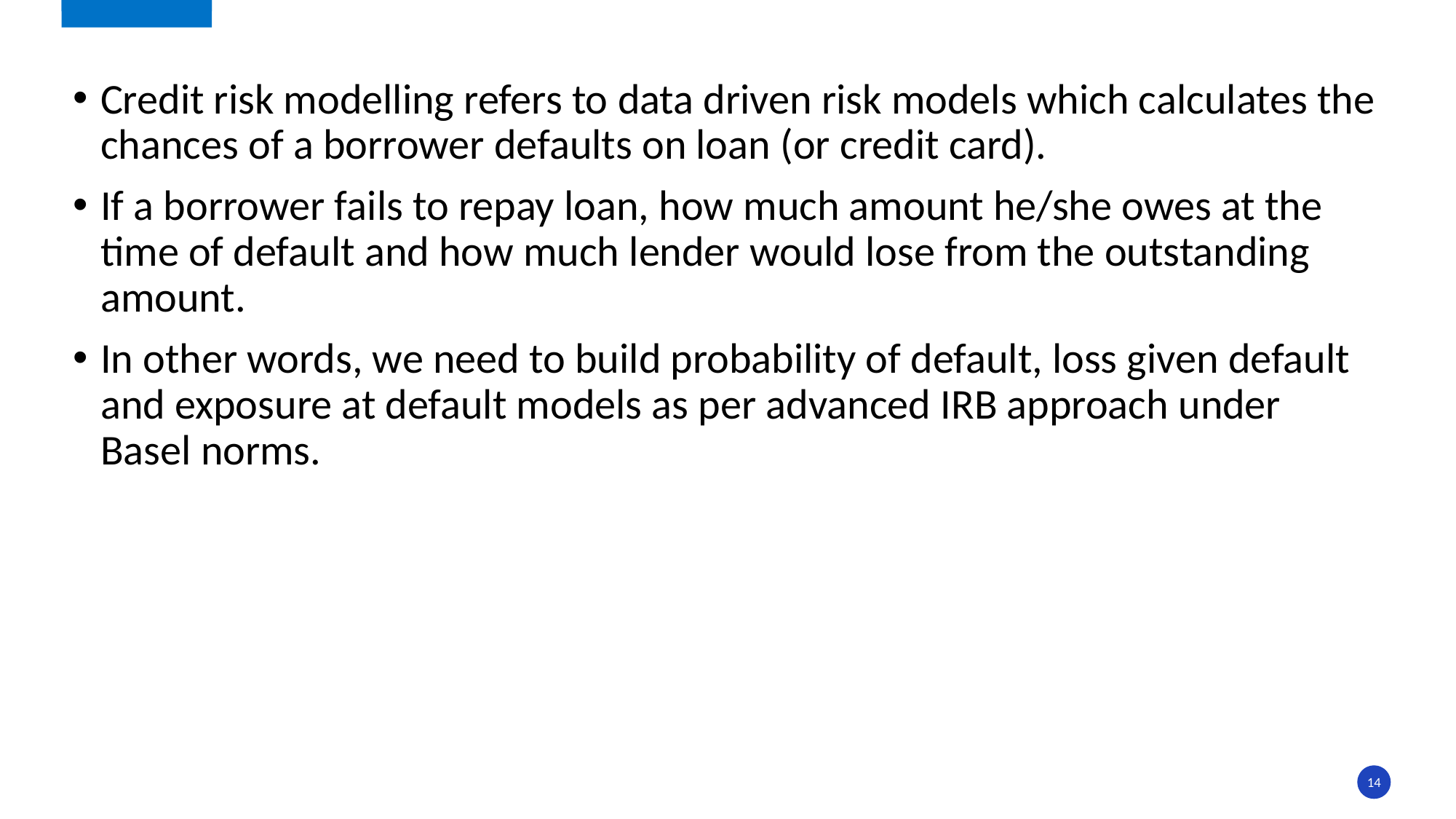

Credit risk modelling refers to data driven risk models which calculates the chances of a borrower defaults on loan (or credit card).
If a borrower fails to repay loan, how much amount he/she owes at the time of default and how much lender would lose from the outstanding amount.
In other words, we need to build probability of default, loss given default and exposure at default models as per advanced IRB approach under Basel norms.
14